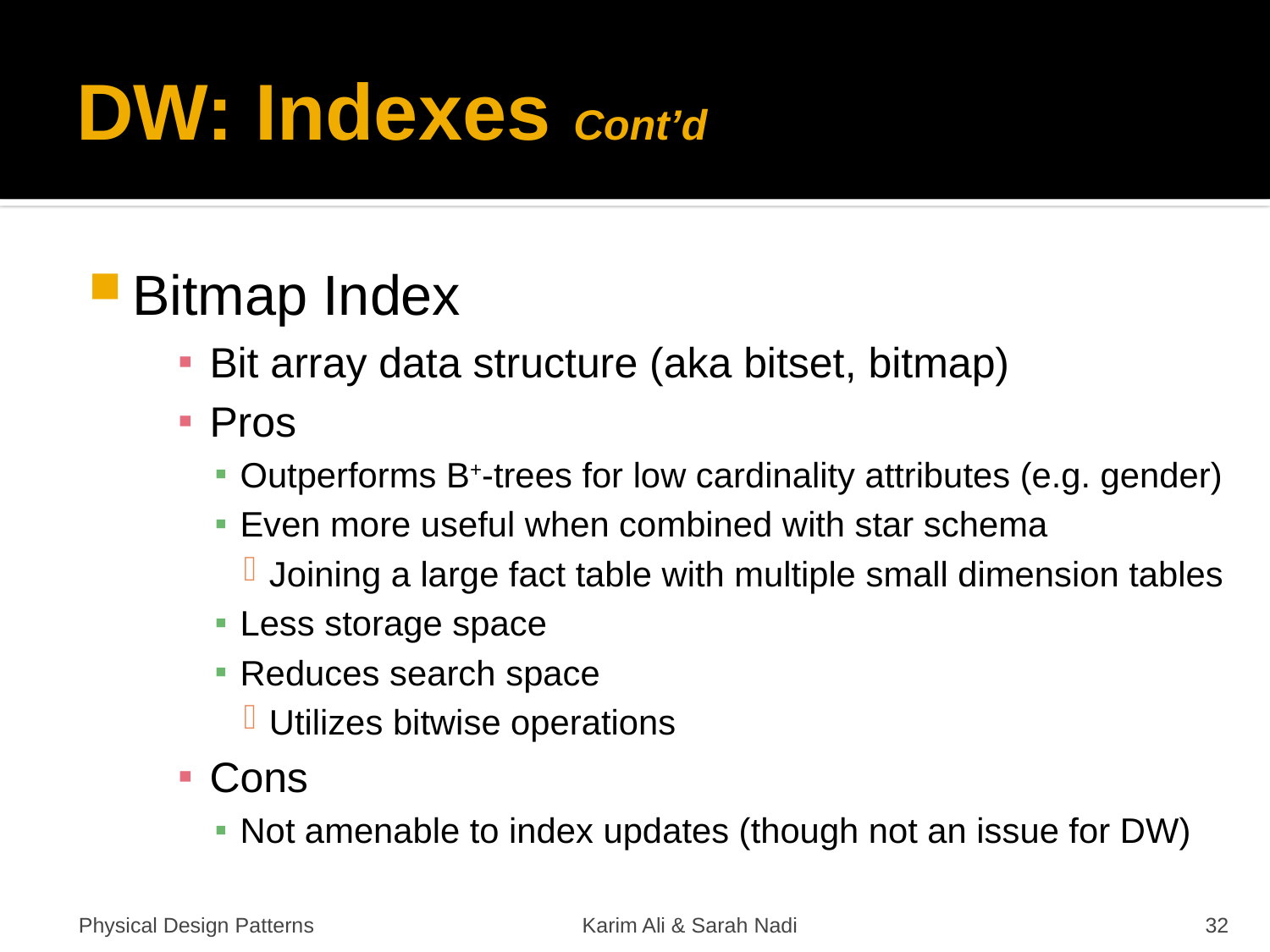

# DW: Indexes Cont’d
Bitmap Index
Bit array data structure (aka bitset, bitmap)
Pros
Outperforms B+-trees for low cardinality attributes (e.g. gender)
Even more useful when combined with star schema
Joining a large fact table with multiple small dimension tables
Less storage space
Reduces search space
Utilizes bitwise operations
Cons
Not amenable to index updates (though not an issue for DW)

Physical Design Patterns
Karim Ali & Sarah Nadi
32